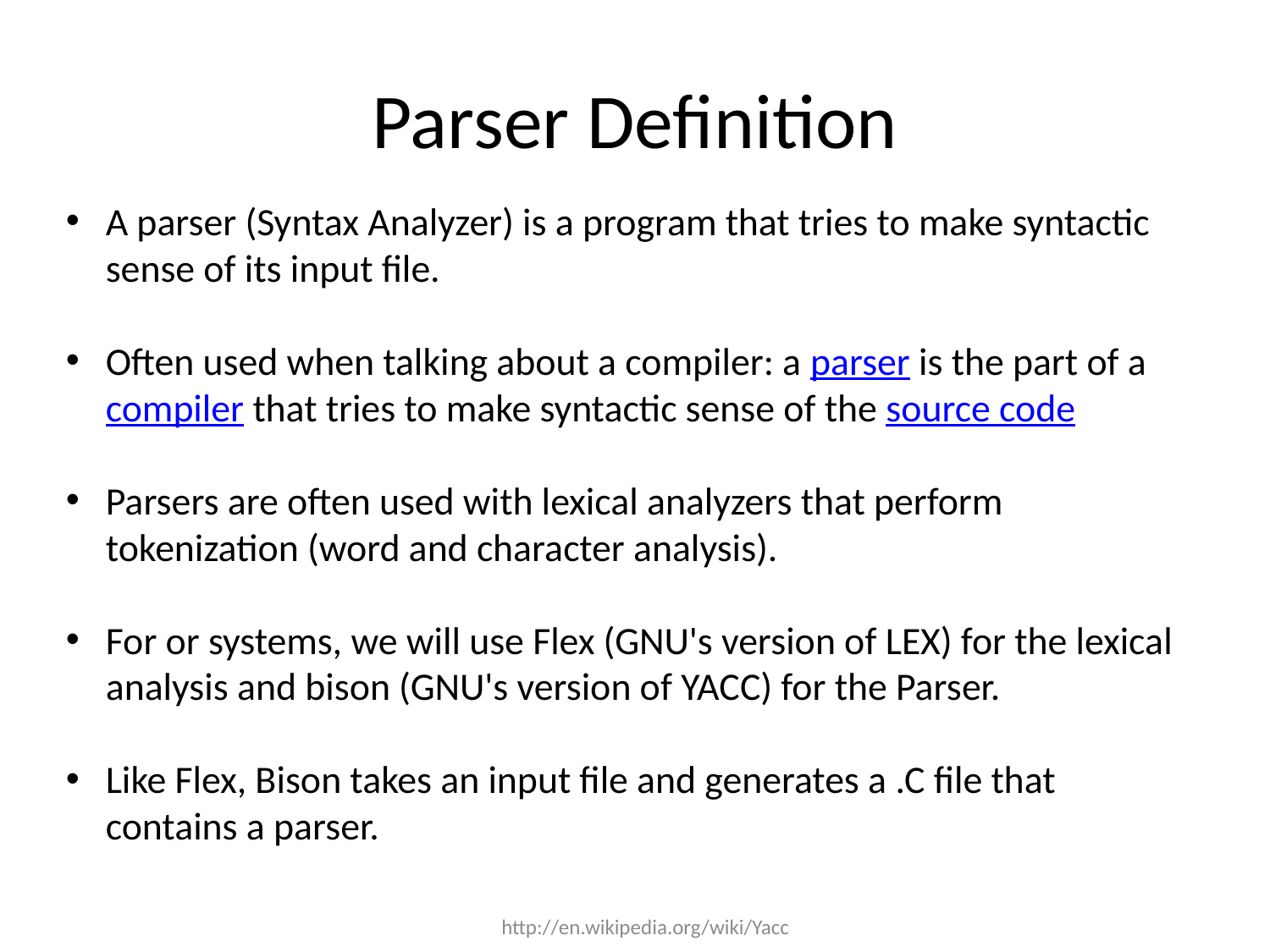

# Parser Definition
A parser (Syntax Analyzer) is a program that tries to make syntactic sense of its input file.

Often used when talking about a compiler: a parser is the part of a compiler that tries to make syntactic sense of the source code

Parsers are often used with lexical analyzers that perform tokenization (word and character analysis).

For or systems, we will use Flex (GNU's version of LEX) for the lexical analysis and bison (GNU's version of YACC) for the Parser.

Like Flex, Bison takes an input file and generates a .C file that contains a parser.

http://en.wikipedia.org/wiki/Yacc